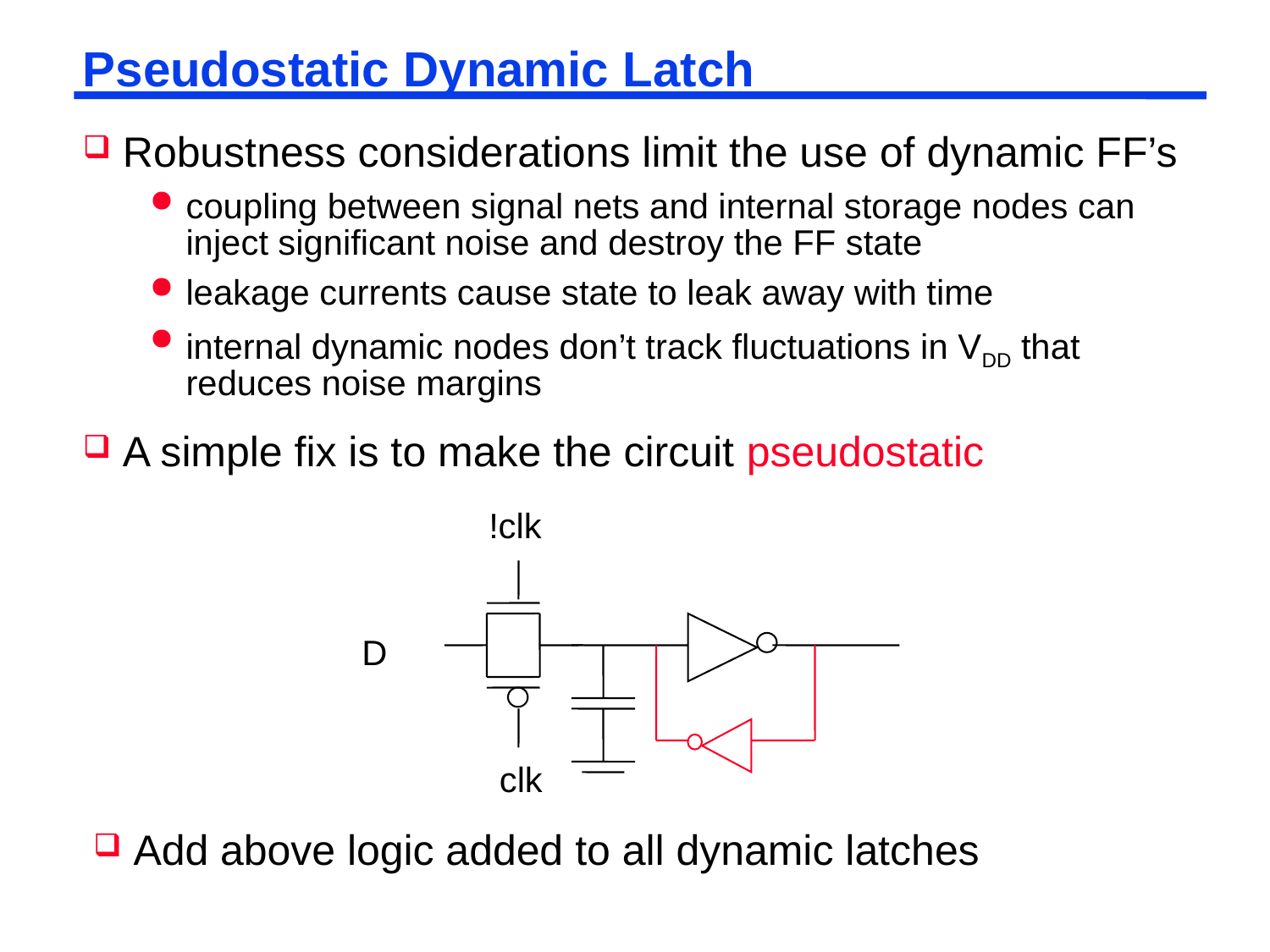

# Pseudostatic Dynamic Latch
Robustness considerations limit the use of dynamic FF’s
coupling between signal nets and internal storage nodes can inject significant noise and destroy the FF state
leakage currents cause state to leak away with time
internal dynamic nodes don’t track fluctuations in VDD that reduces noise margins
A simple fix is to make the circuit pseudostatic
!clk

D

clk

Add above logic added to all dynamic latches